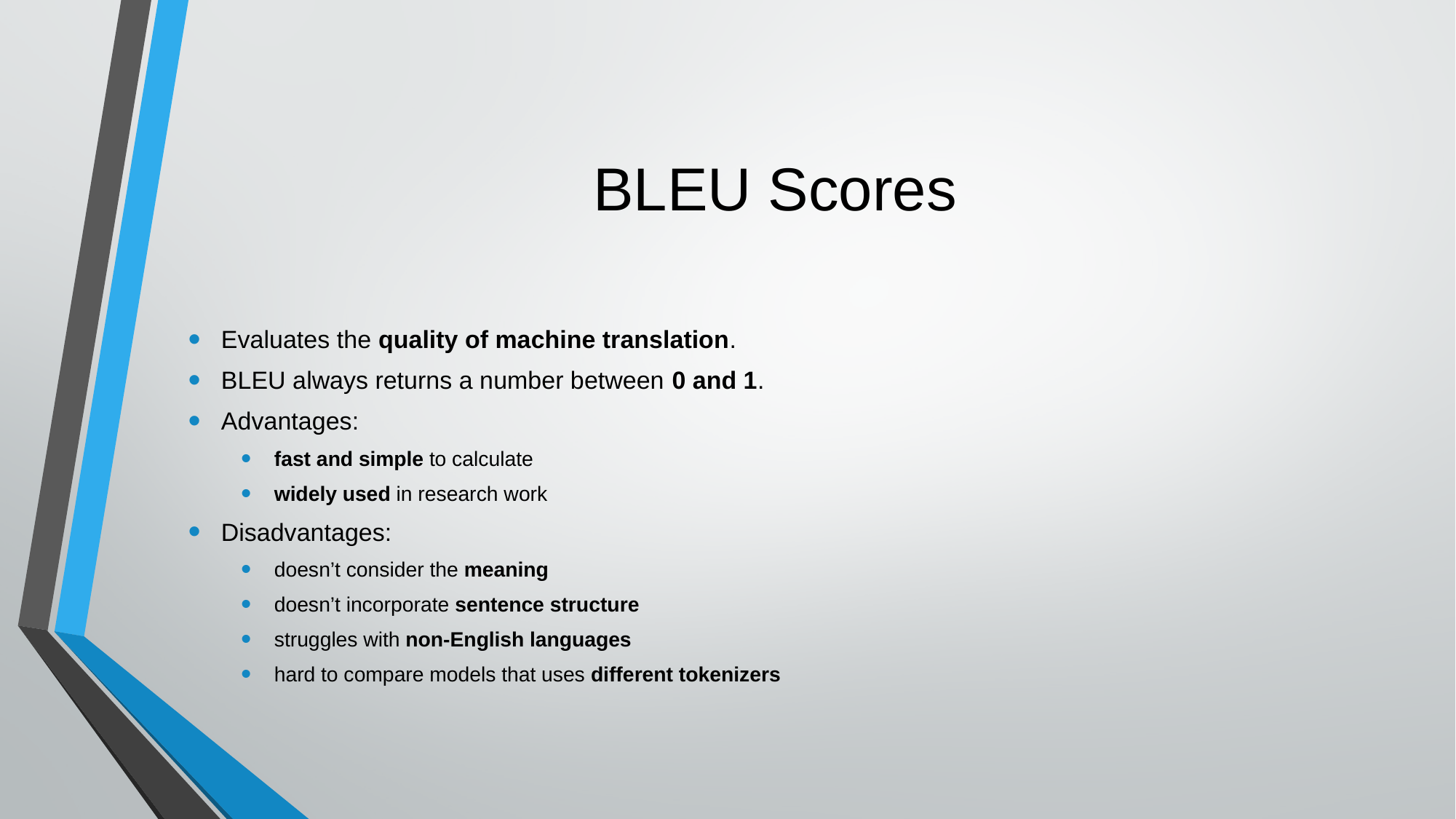

# BLEU Scores
Evaluates the quality of machine translation.
BLEU always returns a number between 0 and 1.
Advantages:
fast and simple to calculate
widely used in research work
Disadvantages:
doesn’t consider the meaning
doesn’t incorporate sentence structure
struggles with non-English languages
hard to compare models that uses different tokenizers